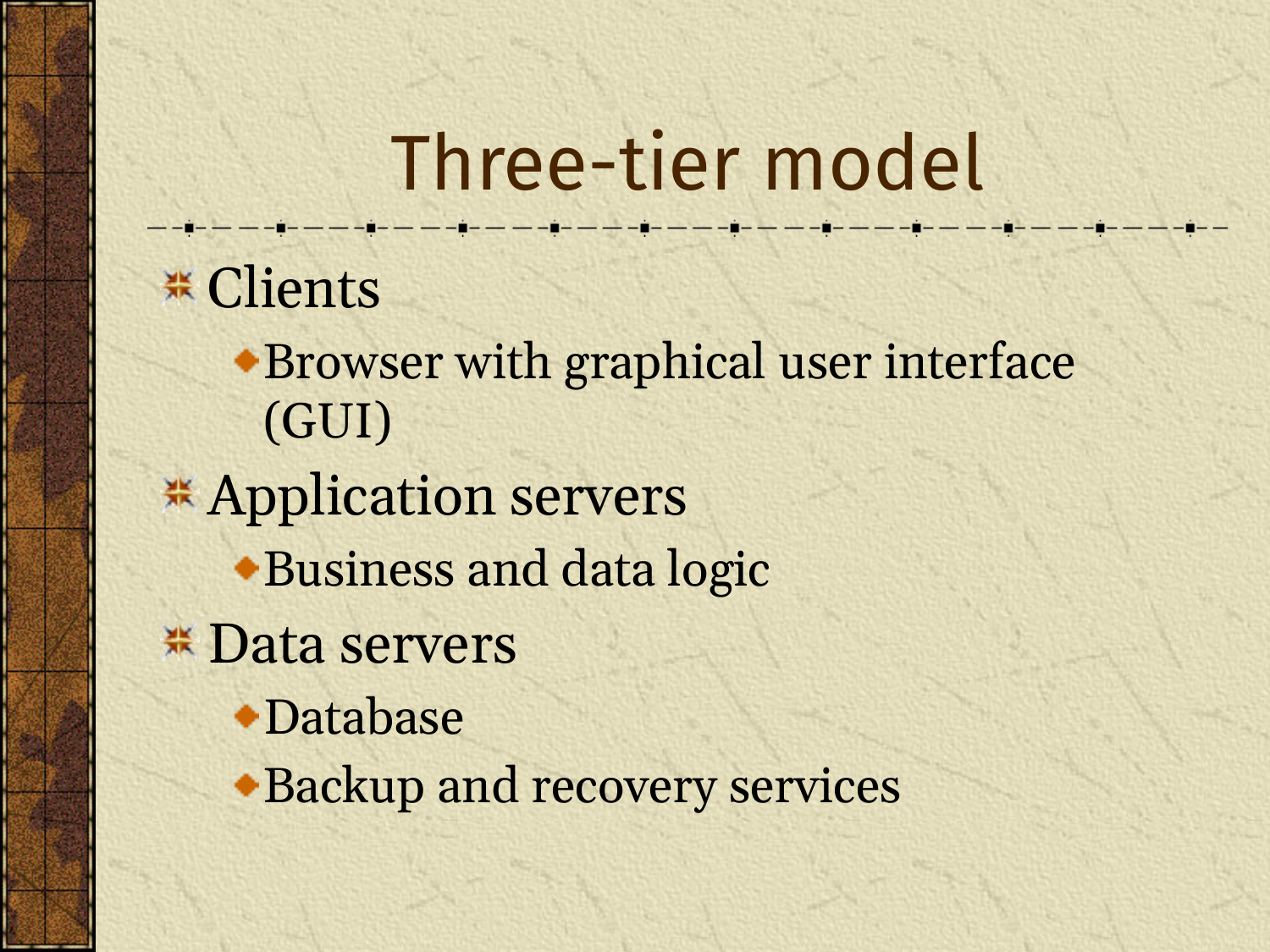

# Three-tier model
Clients
Browser with graphical user interface (GUI)
Application servers
Business and data logic
Data servers
Database
Backup and recovery services